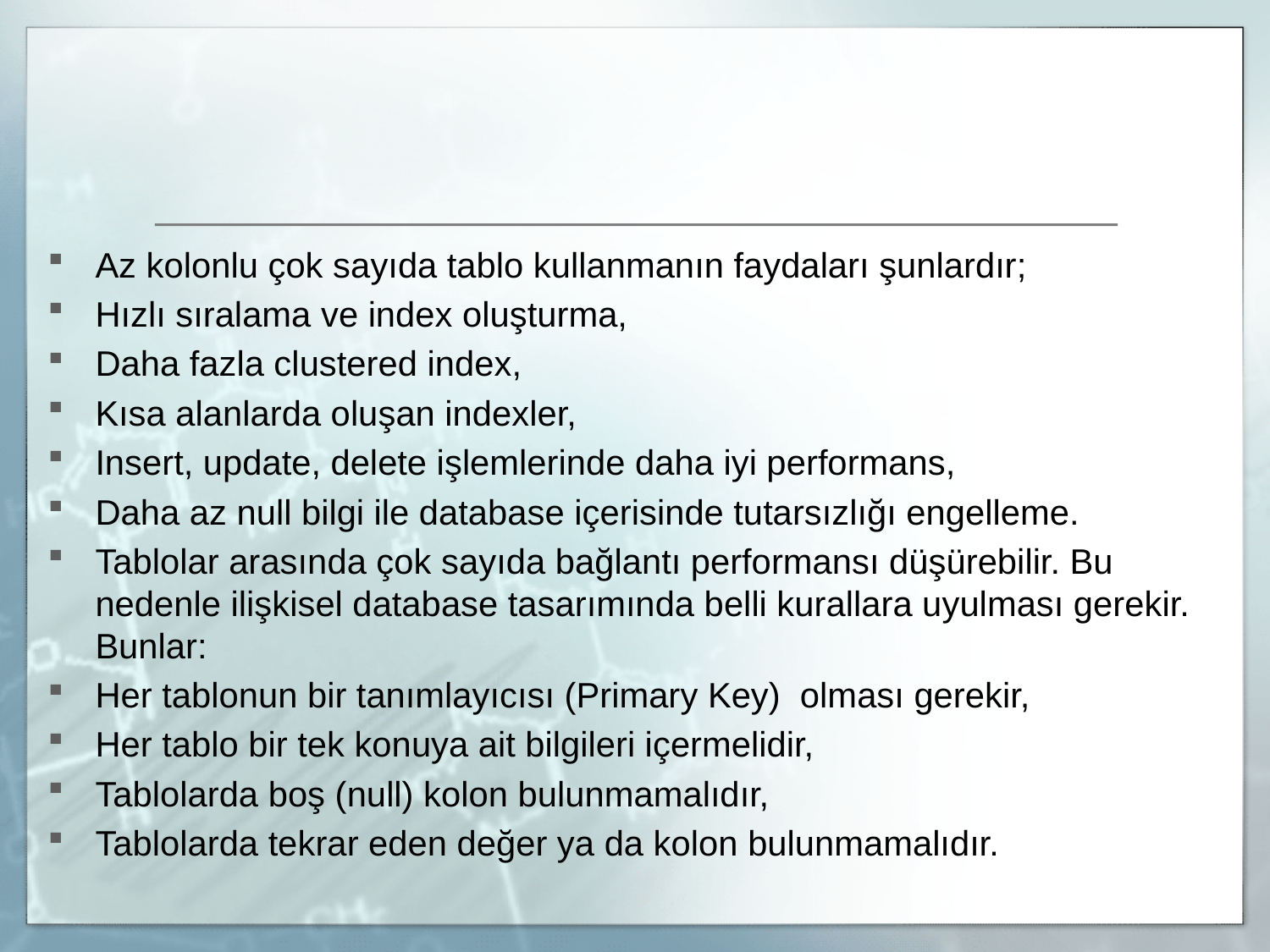

#
Az kolonlu çok sayıda tablo kullanmanın faydaları şunlardır;
Hızlı sıralama ve index oluşturma,
Daha fazla clustered index,
Kısa alanlarda oluşan indexler,
Insert, update, delete işlemlerinde daha iyi performans,
Daha az null bilgi ile database içerisinde tutarsızlığı engelleme.
Tablolar arasında çok sayıda bağlantı performansı düşürebilir. Bu nedenle ilişkisel database tasarımında belli kurallara uyulması gerekir. Bunlar:
Her tablonun bir tanımlayıcısı (Primary Key)  olması gerekir,
Her tablo bir tek konuya ait bilgileri içermelidir,
Tablolarda boş (null) kolon bulunmamalıdır,
Tablolarda tekrar eden değer ya da kolon bulunmamalıdır.